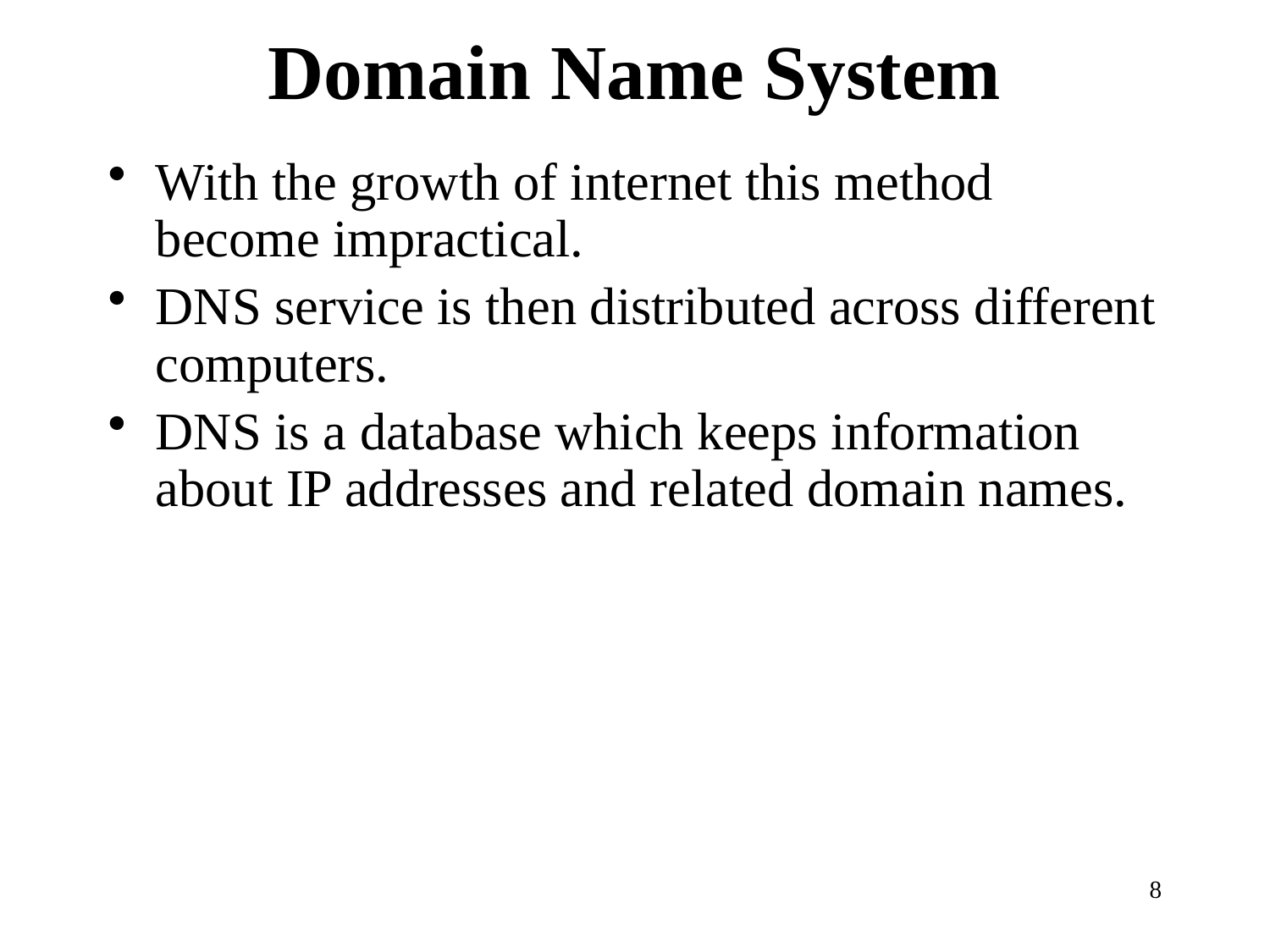

# Domain Name System
With the growth of internet this method become impractical.
DNS service is then distributed across different computers.
DNS is a database which keeps information about IP addresses and related domain names.
8